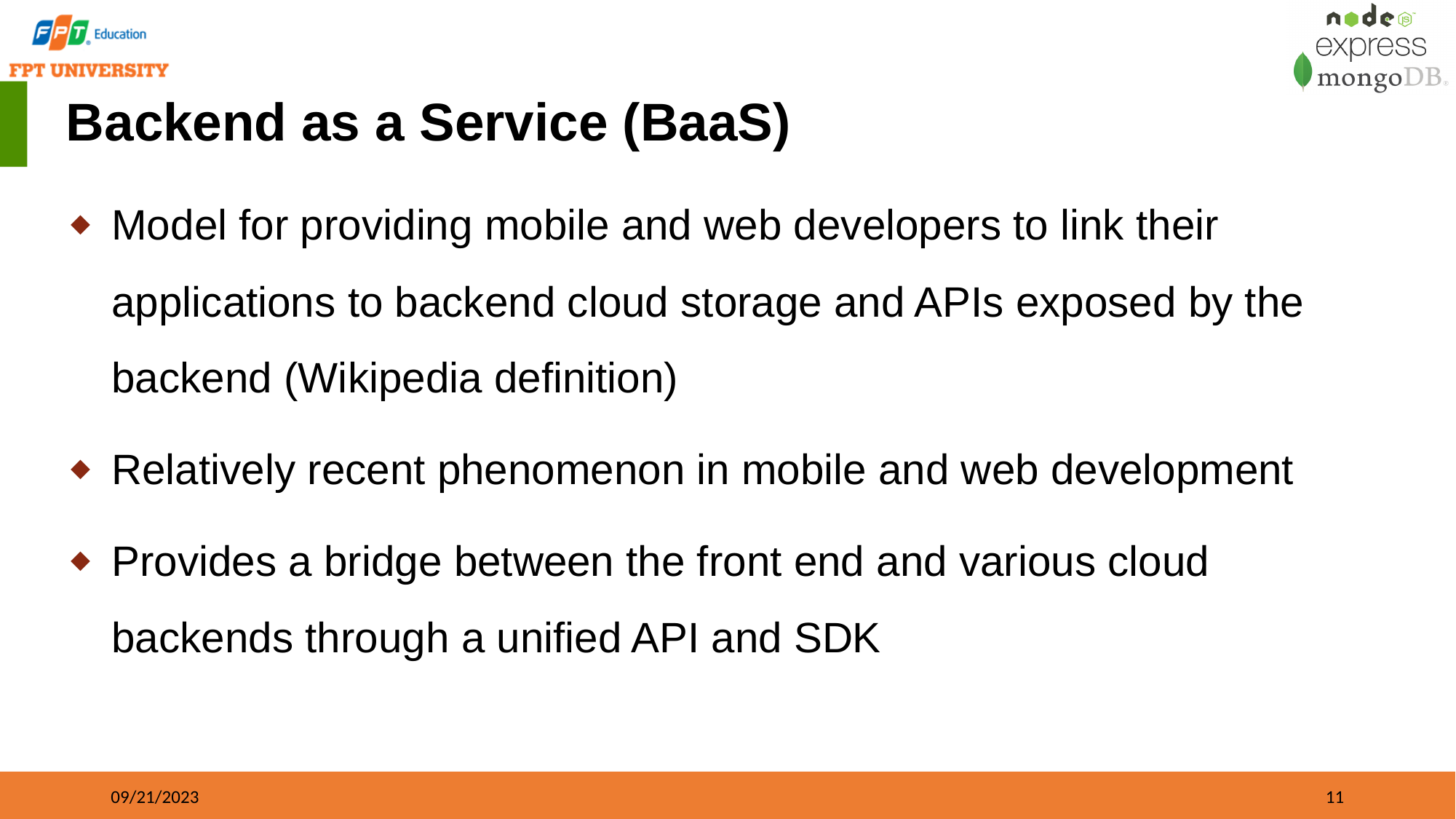

# Backend as a Service (BaaS)
Model for providing mobile and web developers to link their applications to backend cloud storage and APIs exposed by the backend (Wikipedia definition)
Relatively recent phenomenon in mobile and web development
Provides a bridge between the front end and various cloud backends through a unified API and SDK
09/21/2023
11